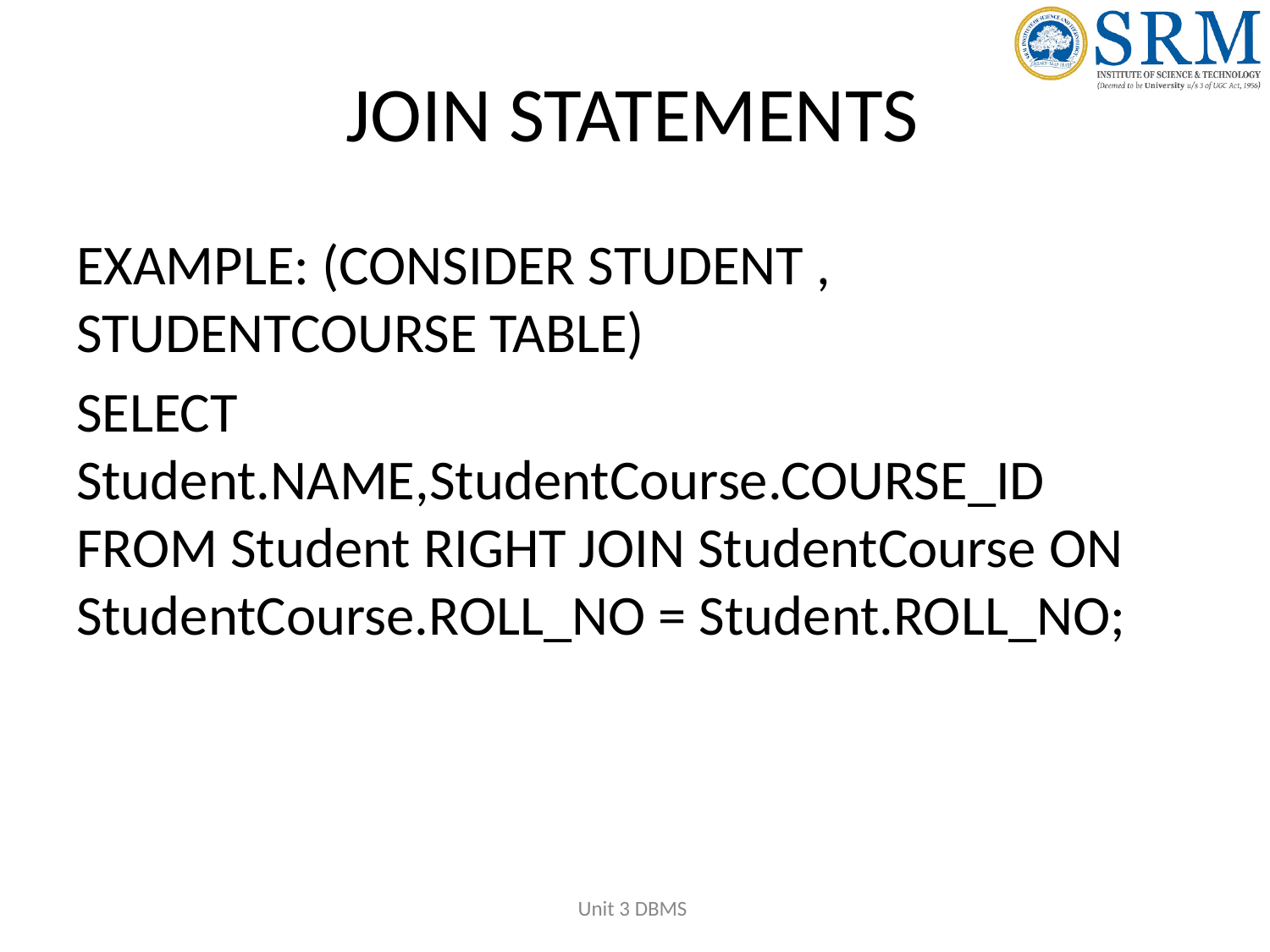

# JOIN STATEMENTS
EXAMPLE: (CONSIDER STUDENT , STUDENTCOURSE TABLE)
SELECT Student.NAME,StudentCourse.COURSE_ID FROM Student RIGHT JOIN StudentCourse ON StudentCourse.ROLL_NO = Student.ROLL_NO;
Unit 3 DBMS